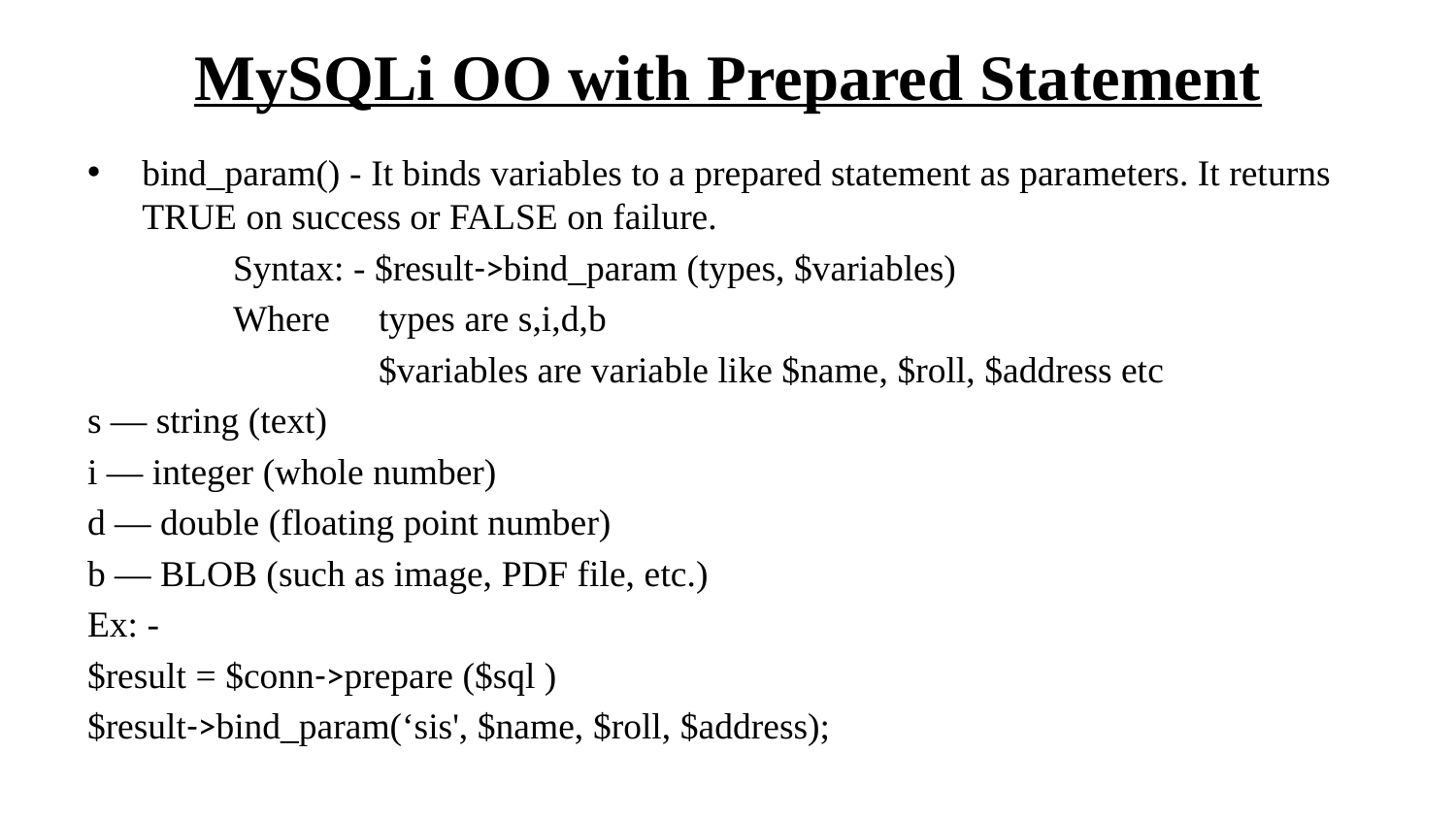

# MySQLi OO with Prepared Statement
bind_param() - It binds variables to a prepared statement as parameters. It returns TRUE on success or FALSE on failure.
	Syntax: - $result->bind_param (types, $variables)
	Where 	types are s,i,d,b
		$variables are variable like $name, $roll, $address etc
s — string (text)
i — integer (whole number)
d — double (floating point number)
b — BLOB (such as image, PDF file, etc.)
Ex: -
$result = $conn->prepare ($sql )
$result->bind_param(‘sis', $name, $roll, $address);